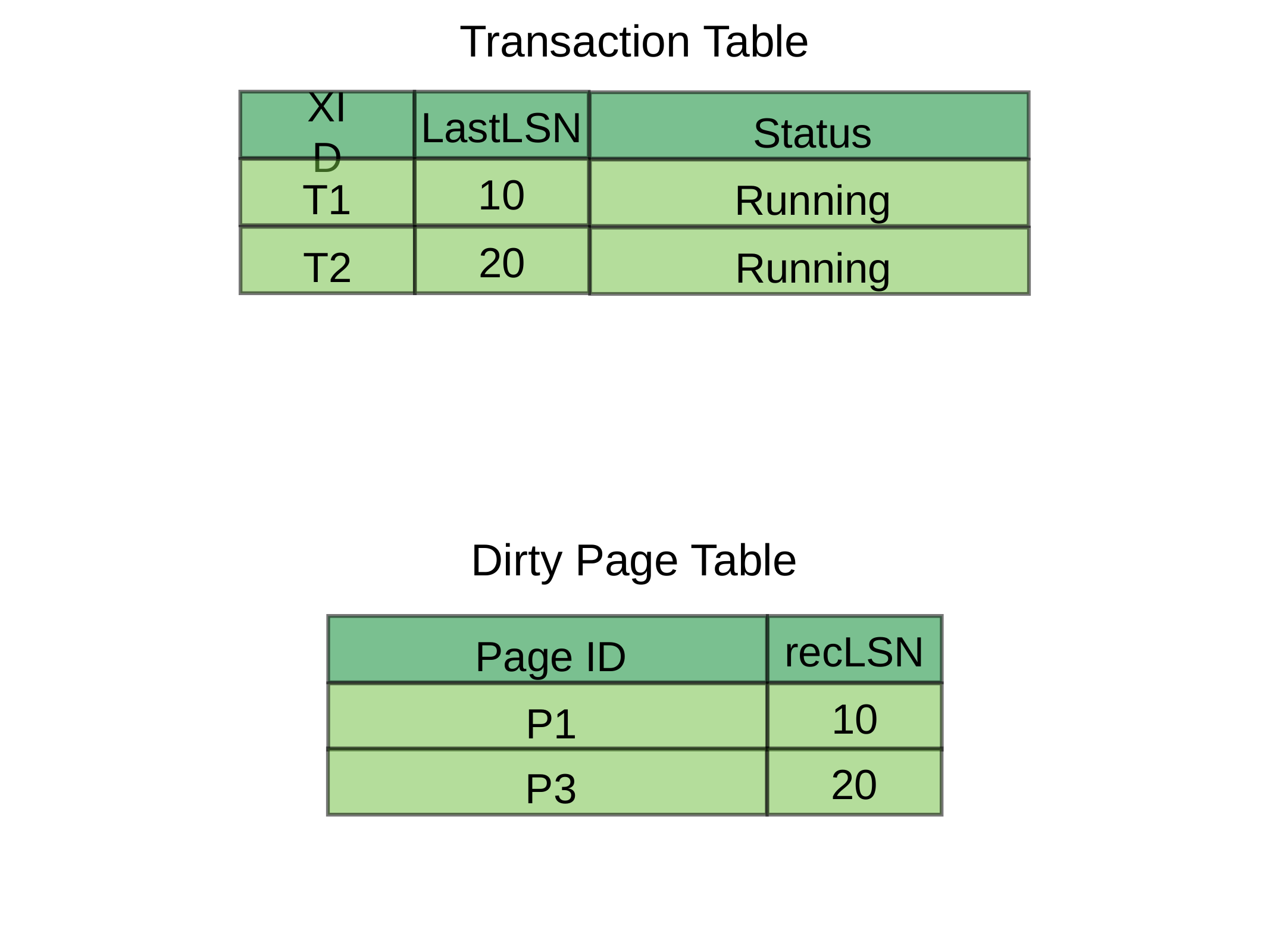

Transaction Table

LastLSN
XID
Status

10
T1
Running

20
T2
Running
Dirty Page Table

recLSN
Page ID

10
P1

20
P3